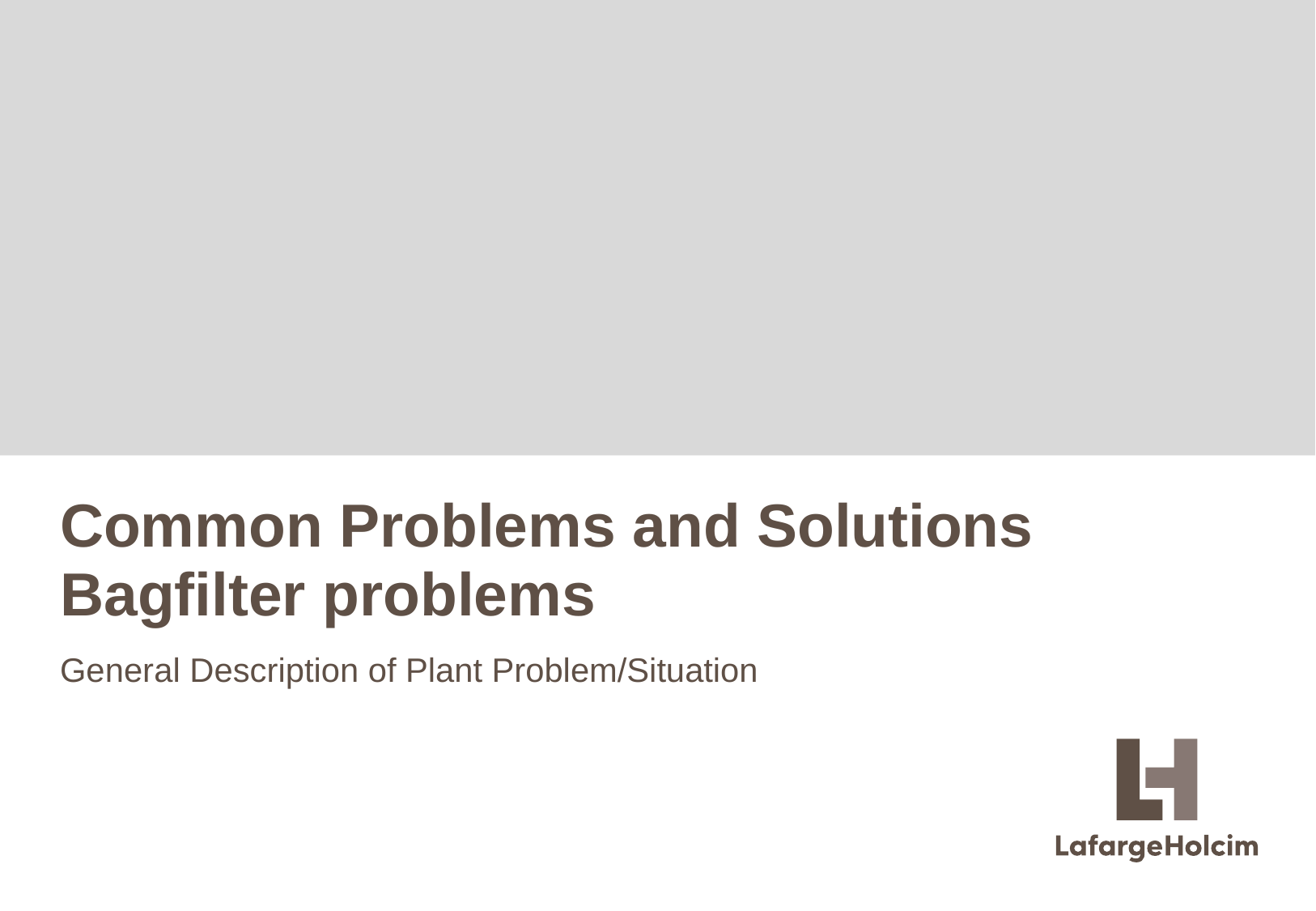

Common Problems and Solutions Bagfilter problems
General Description of Plant Problem/Situation